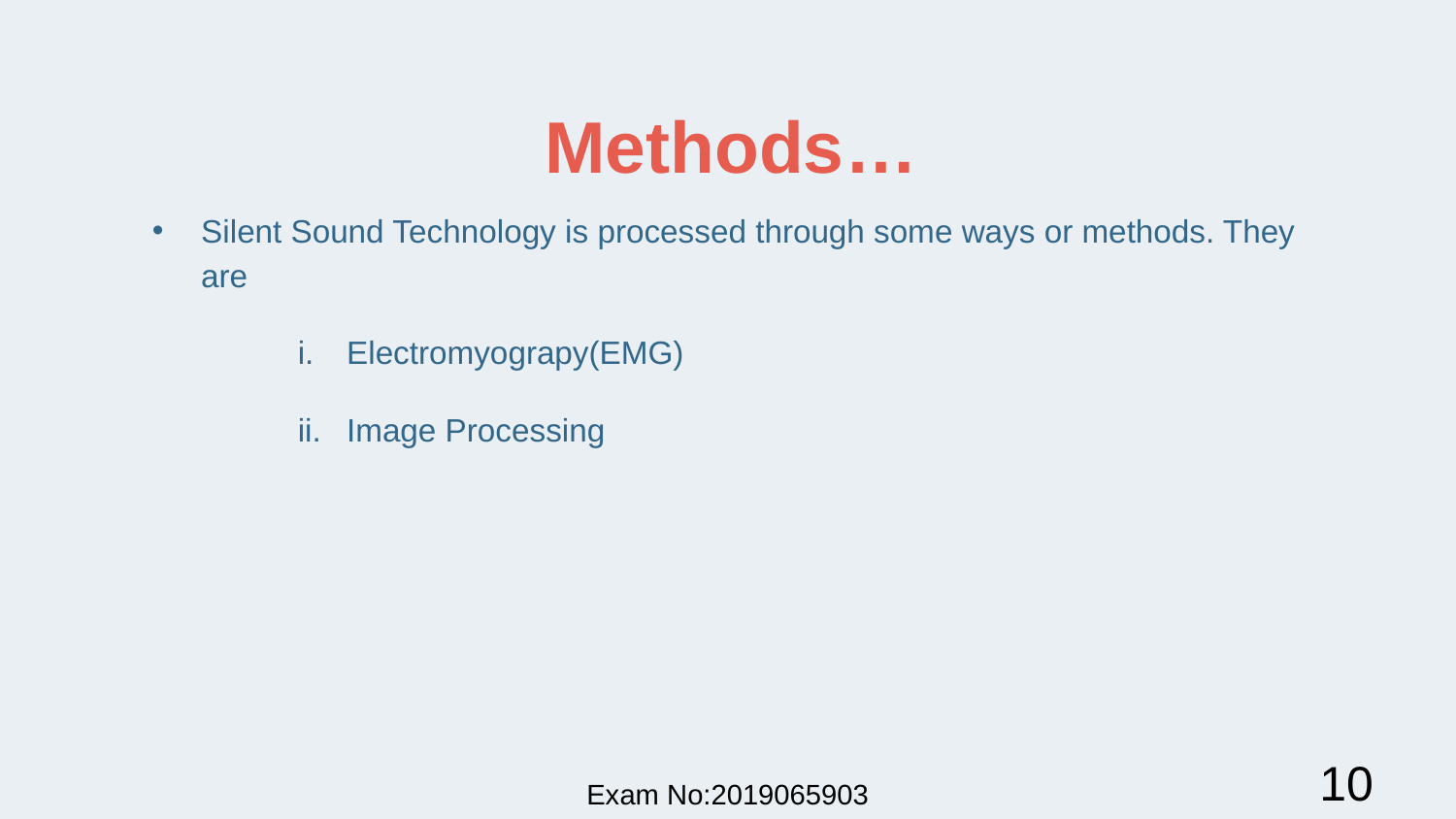

# Methods…
Silent Sound Technology is processed through some ways or methods. They are
Electromyograpy(EMG)
Image Processing

10
Exam No:2019065903